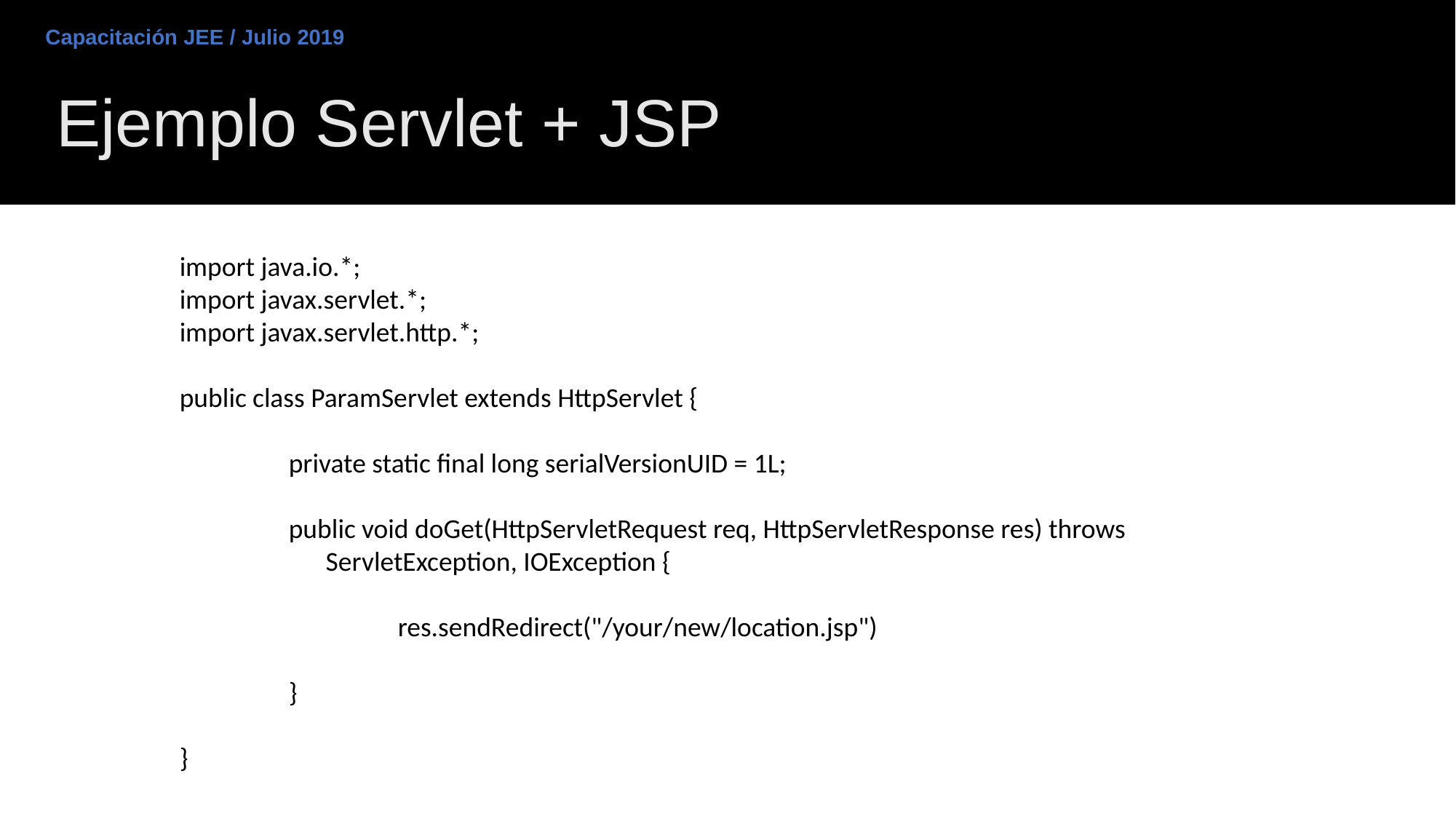

Capacitación JEE / Julio 2019
# Ejemplo Servlet + JSP
import java.io.*;
import javax.servlet.*;
import javax.servlet.http.*;

public class ParamServlet extends HttpServlet {

	private static final long serialVersionUID = 1L;

	public void doGet(HttpServletRequest req, HttpServletResponse res) throws                    		      ServletException, IOException {

		res.sendRedirect("/your/new/location.jsp")

	}

}